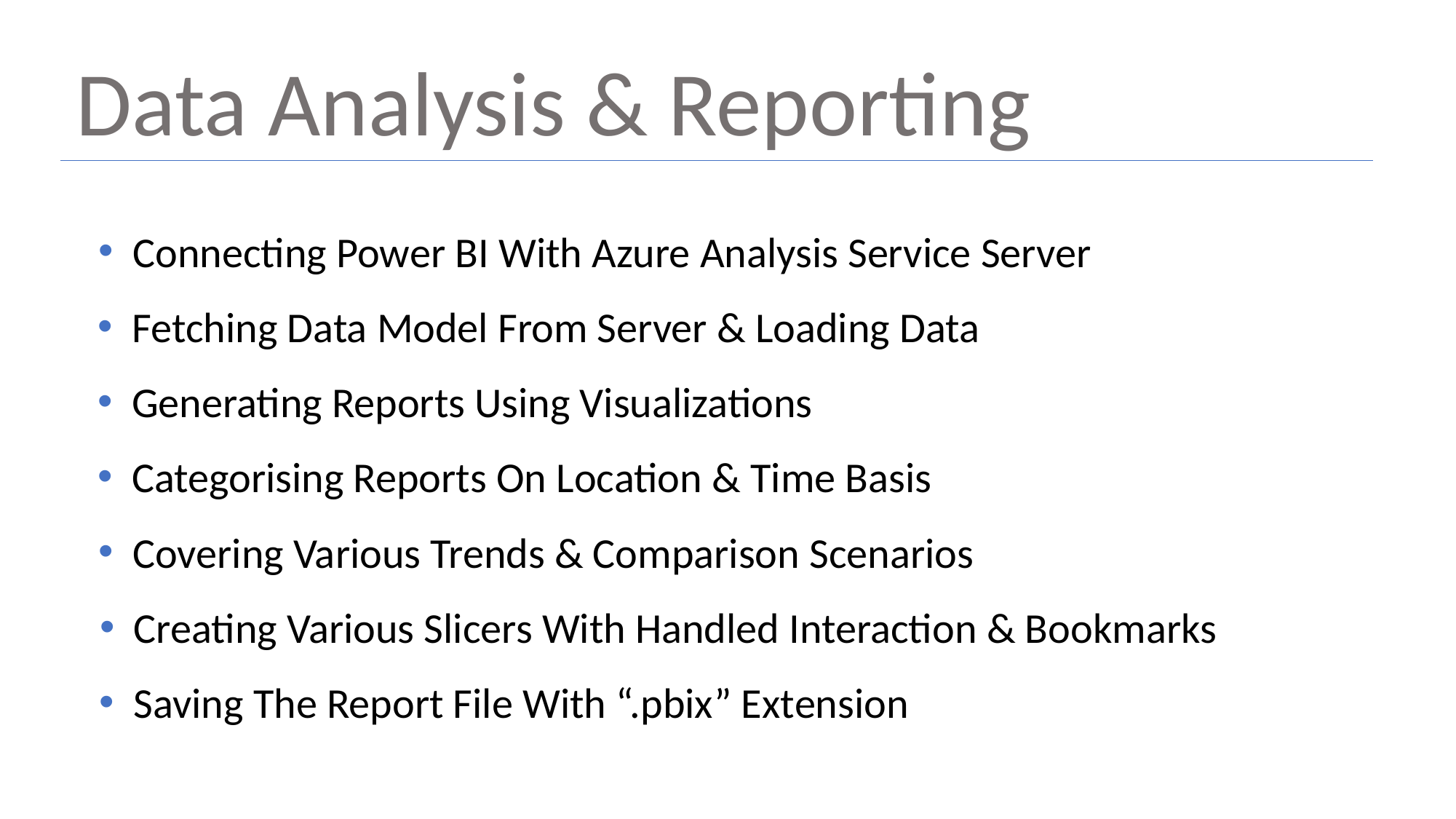

Data Analysis & Reporting
Connecting Power BI With Azure Analysis Service Server
Fetching Data Model From Server & Loading Data
Generating Reports Using Visualizations
Categorising Reports On Location & Time Basis
Covering Various Trends & Comparison Scenarios
Creating Various Slicers With Handled Interaction & Bookmarks
Saving The Report File With “.pbix” Extension